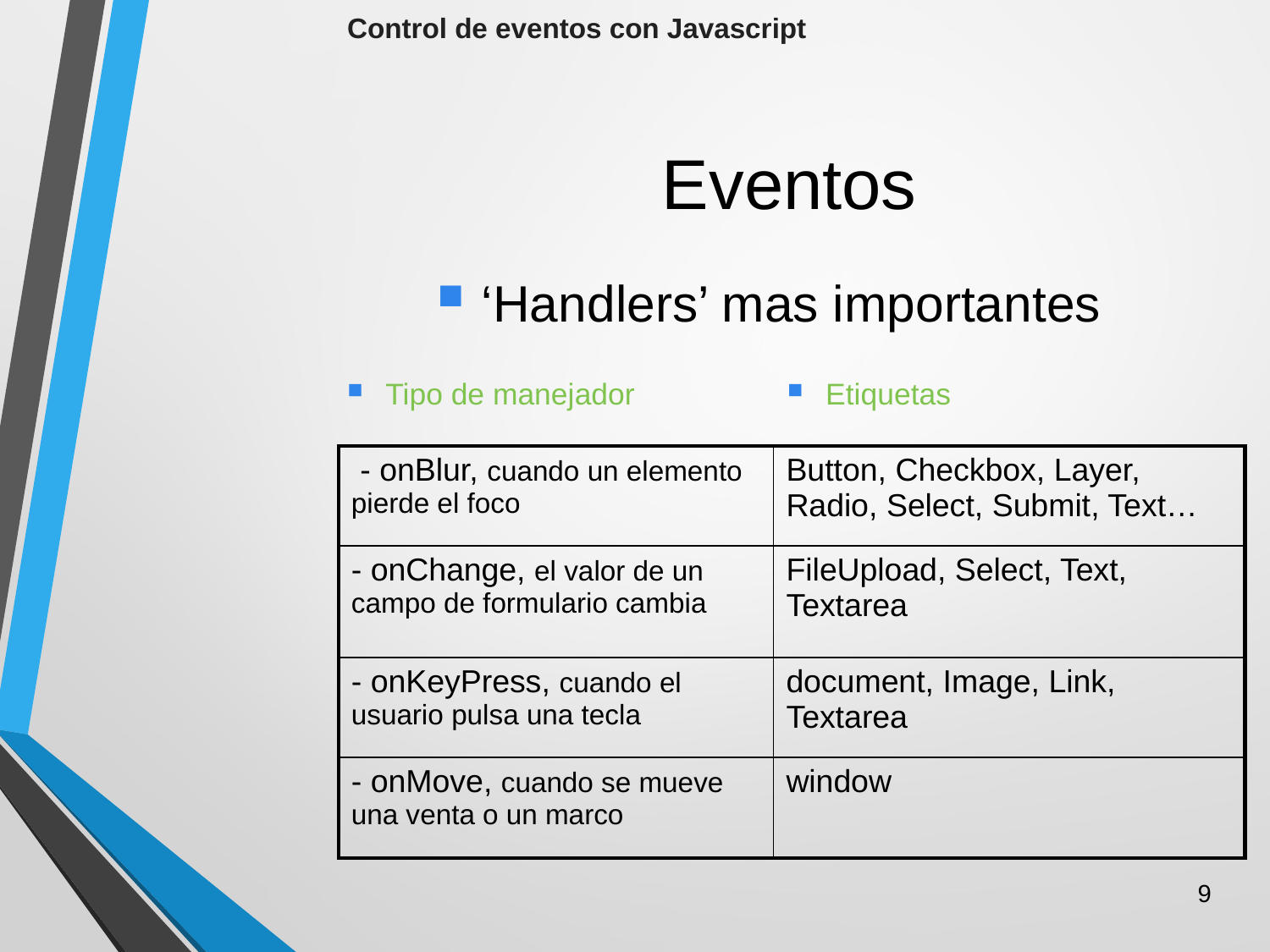

Control de eventos con Javascript
# Eventos
 ‘Handlers’ mas importantes
 Tipo de manejador
 Etiquetas
| - onBlur, cuando un elemento pierde el foco | Button, Checkbox, Layer, Radio, Select, Submit, Text… |
| --- | --- |
| - onChange, el valor de un campo de formulario cambia | FileUpload, Select, Text, Textarea |
| - onKeyPress, cuando el usuario pulsa una tecla | document, Image, Link, Textarea |
| - onMove, cuando se mueve una venta o un marco | window |
9